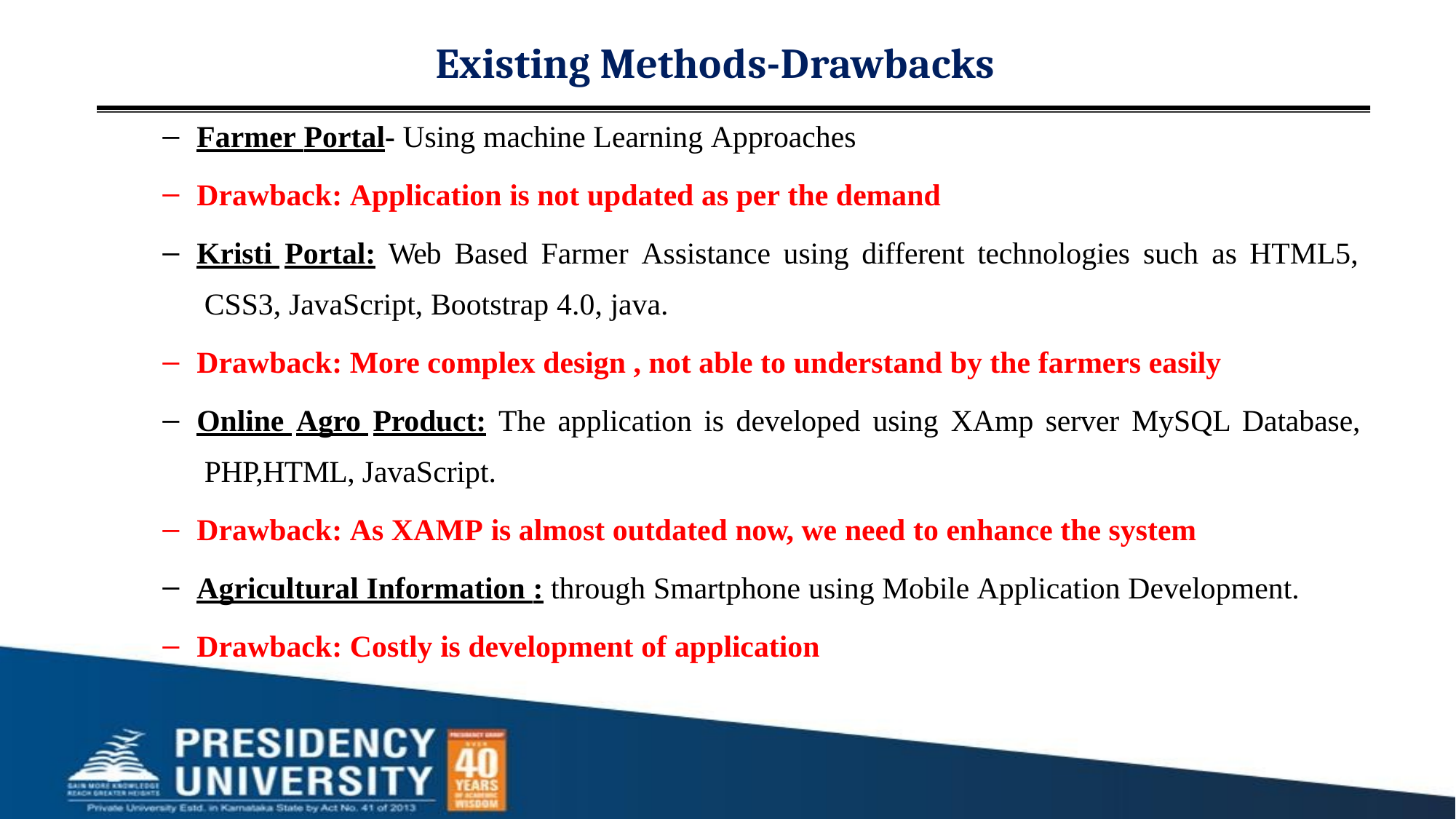

# Existing Methods-Drawbacks
Farmer Portal- Using machine Learning Approaches
Drawback: Application is not updated as per the demand
Kristi Portal: Web Based Farmer Assistance using different technologies such as HTML5,  CSS3, JavaScript, Bootstrap 4.0, java.
Drawback: More complex design , not able to understand by the farmers easily
Online Agro Product: The application is developed using XAmp server MySQL Database,  PHP,HTML, JavaScript.
Drawback: As XAMP is almost outdated now, we need to enhance the system
Agricultural Information : through Smartphone using Mobile Application Development.
Drawback: Costly is development of application